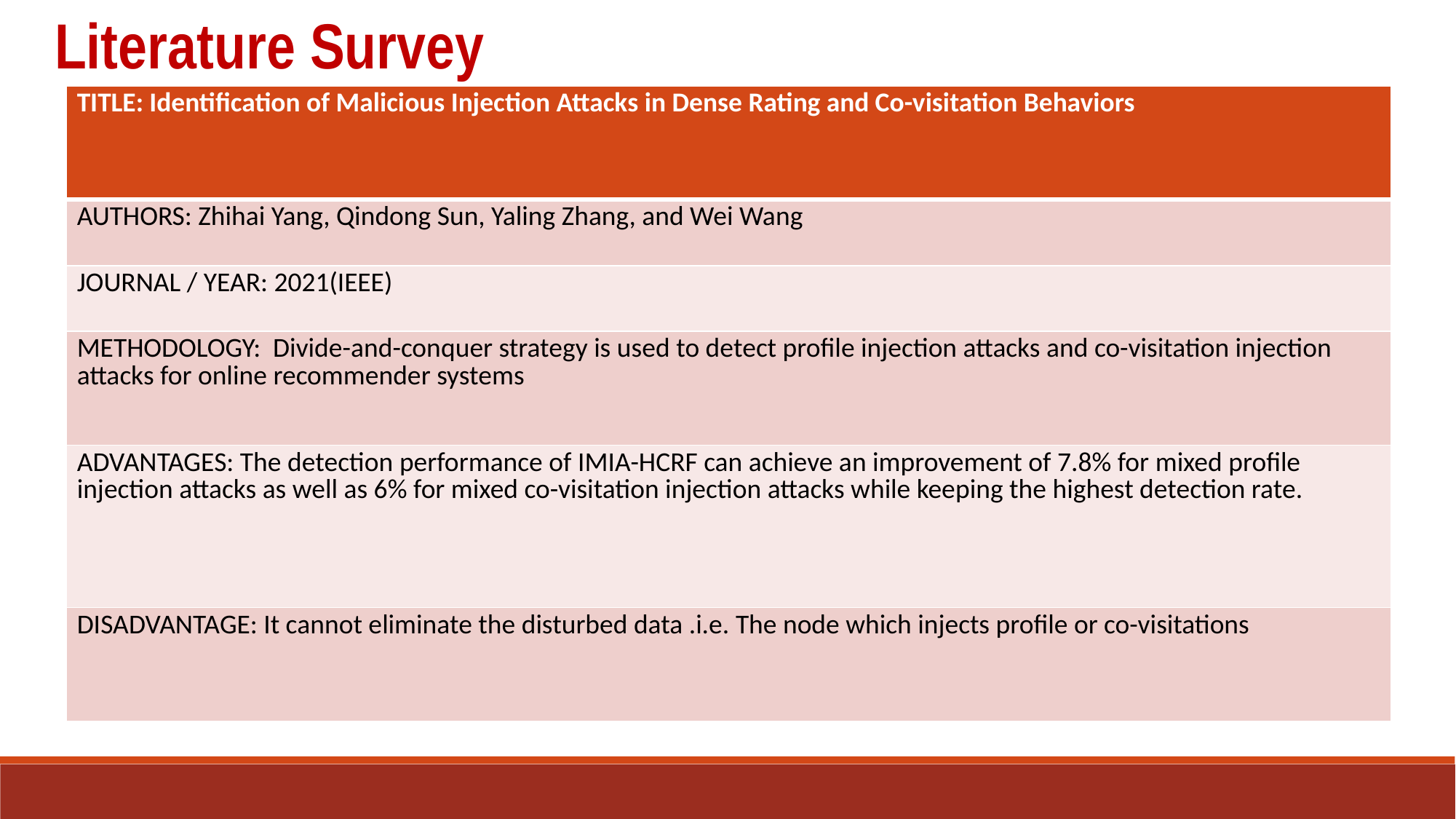

Literature Survey
| TITLE: Identification of Malicious Injection Attacks in Dense Rating and Co-visitation Behaviors |
| --- |
| AUTHORS: Zhihai Yang, Qindong Sun, Yaling Zhang, and Wei Wang |
| JOURNAL / YEAR: 2021(IEEE) |
| METHODOLOGY: Divide-and-conquer strategy is used to detect profile injection attacks and co-visitation injection attacks for online recommender systems |
| ADVANTAGES: The detection performance of IMIA-HCRF can achieve an improvement of 7.8% for mixed profile injection attacks as well as 6% for mixed co-visitation injection attacks while keeping the highest detection rate. |
| DISADVANTAGE: It cannot eliminate the disturbed data .i.e. The node which injects profile or co-visitations |